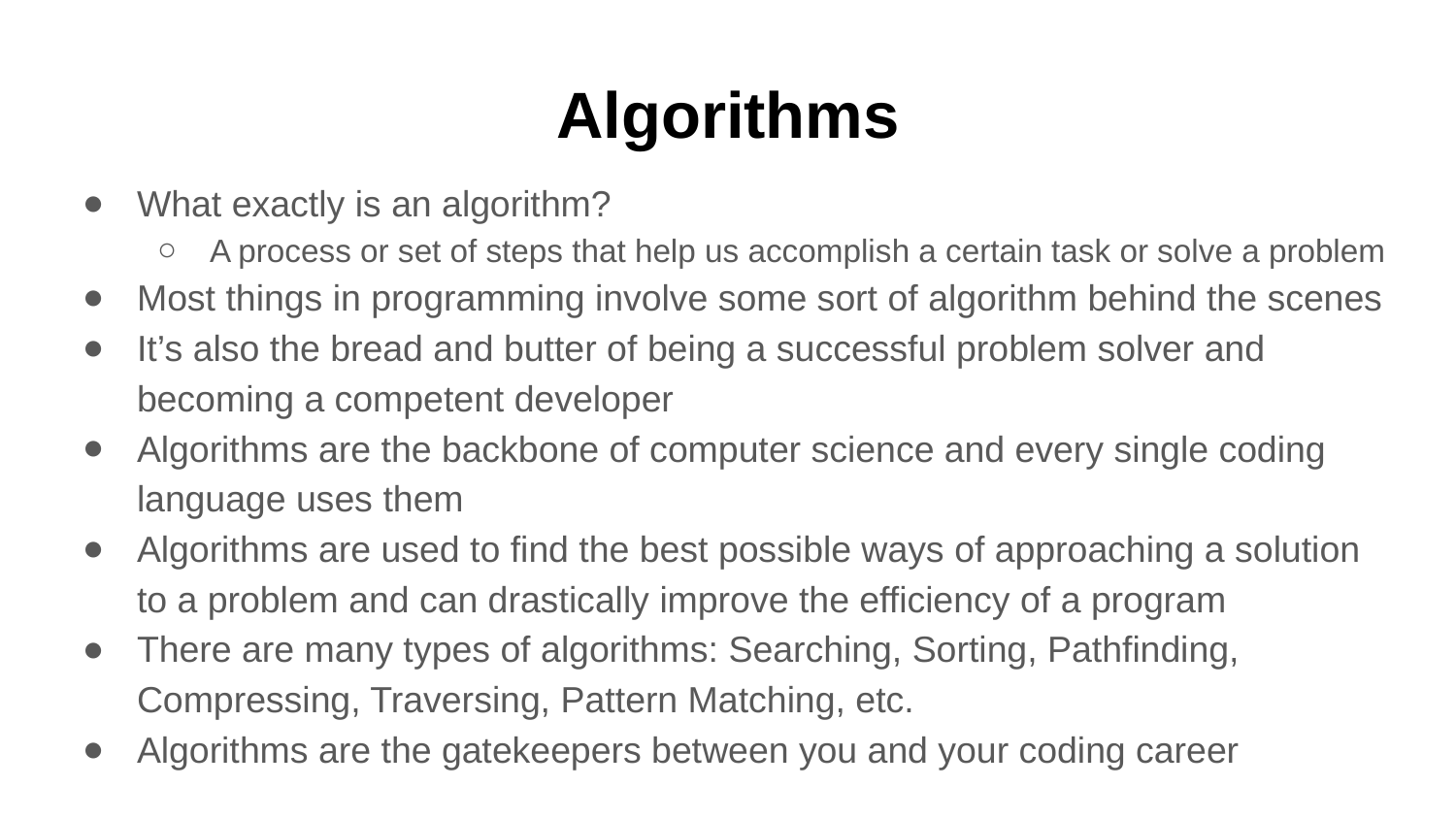

# Algorithms
What exactly is an algorithm?
A process or set of steps that help us accomplish a certain task or solve a problem
Most things in programming involve some sort of algorithm behind the scenes
It’s also the bread and butter of being a successful problem solver and becoming a competent developer
Algorithms are the backbone of computer science and every single coding language uses them
Algorithms are used to find the best possible ways of approaching a solution to a problem and can drastically improve the efficiency of a program
There are many types of algorithms: Searching, Sorting, Pathfinding, Compressing, Traversing, Pattern Matching, etc.
Algorithms are the gatekeepers between you and your coding career